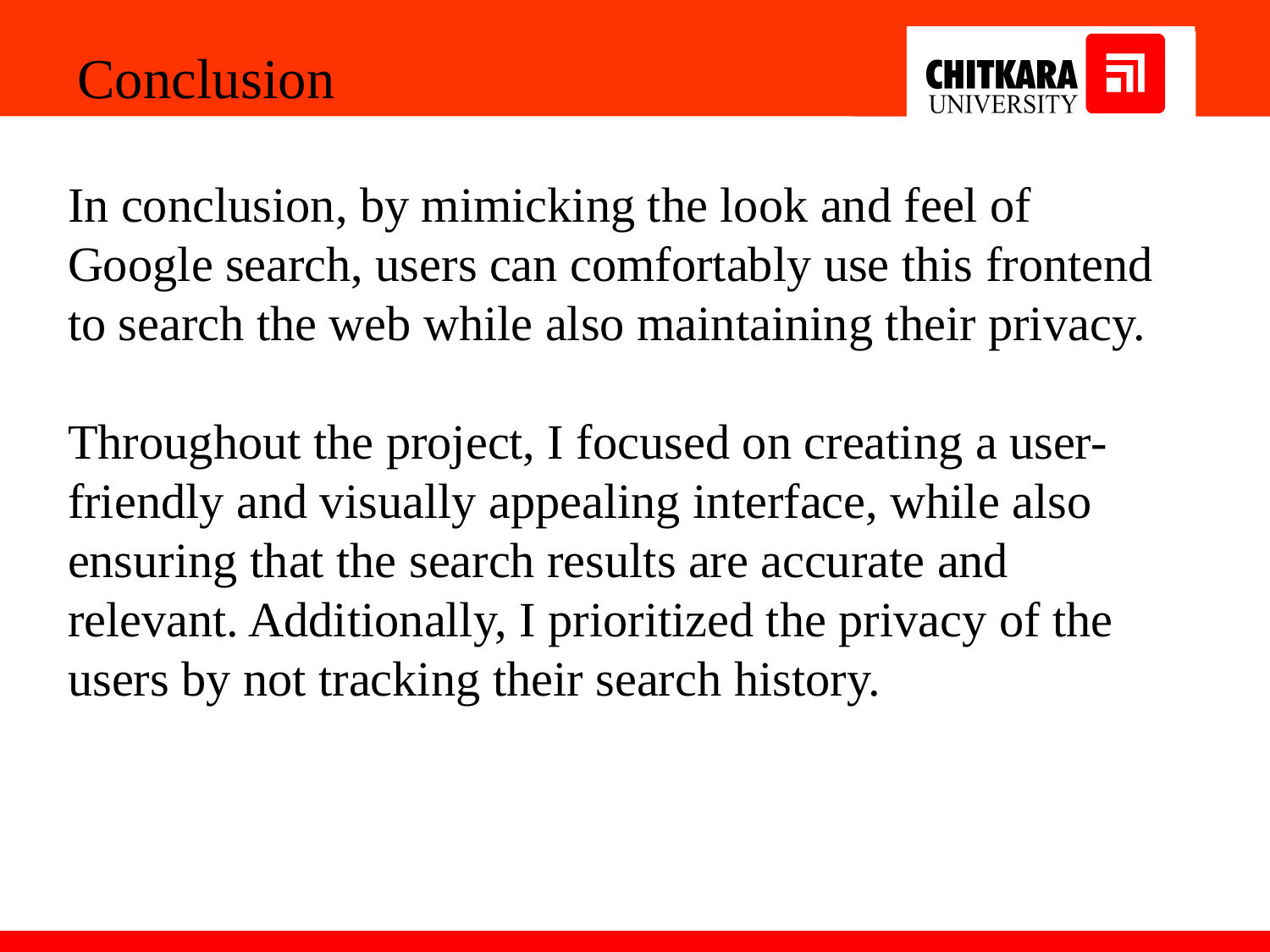

Conclusion
In conclusion, by mimicking the look and feel of Google search, users can comfortably use this frontend to search the web while also maintaining their privacy.

Throughout the project, I focused on creating a user-friendly and visually appealing interface, while also ensuring that the search results are accurate and relevant. Additionally, I prioritized the privacy of the users by not tracking their search history.